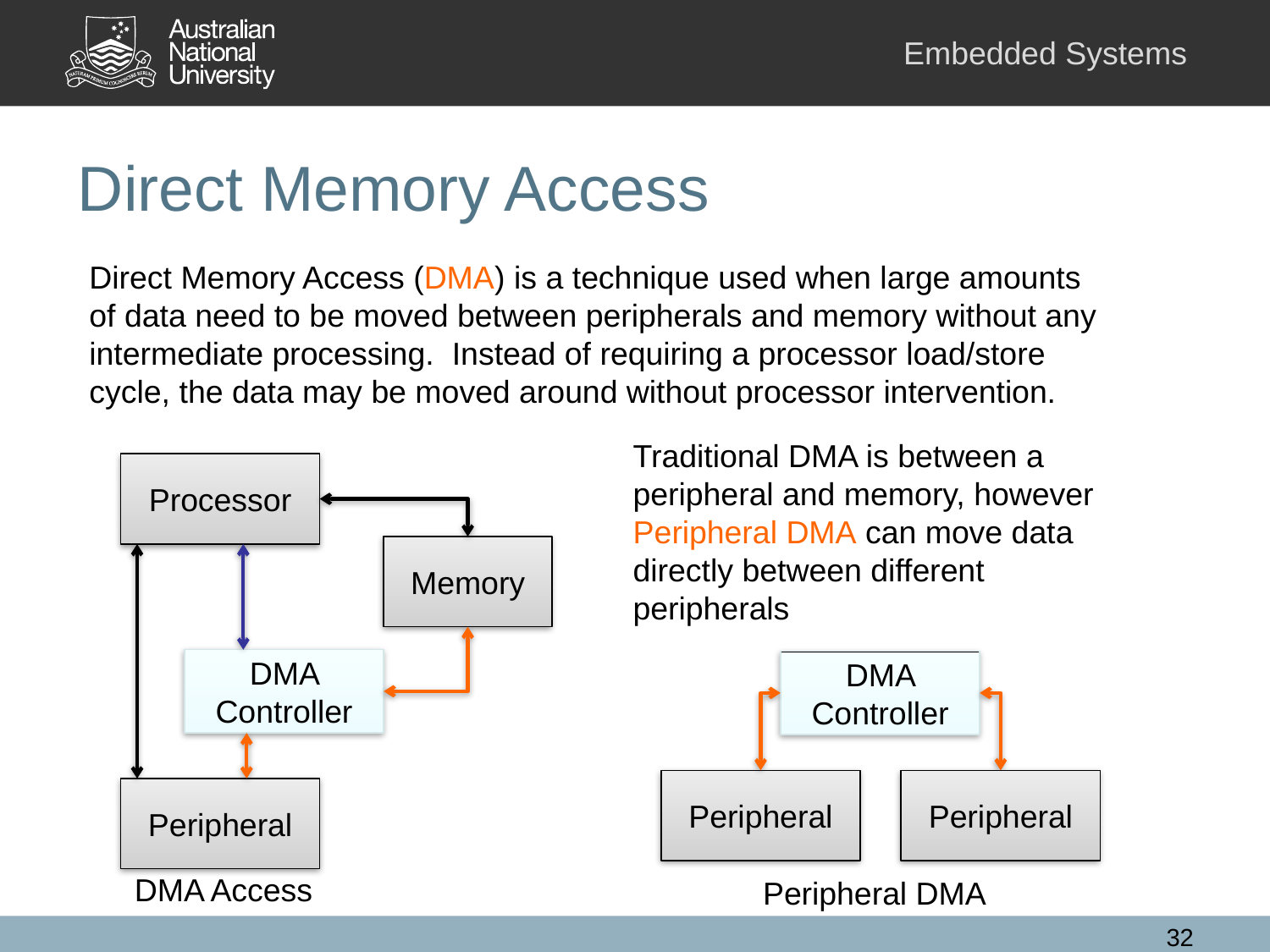

# Direct Memory Access
Direct Memory Access (DMA) is a technique used when large amounts of data need to be moved between peripherals and memory without any intermediate processing.  Instead of requiring a processor load/store cycle, the data may be moved around without processor intervention.
Traditional DMA is between a peripheral and memory, however Peripheral DMA can move data directly between different peripherals
Processor
Memory
DMA Controller
DMA Controller
Peripheral
Peripheral
Peripheral
DMA Access
Peripheral DMA
32